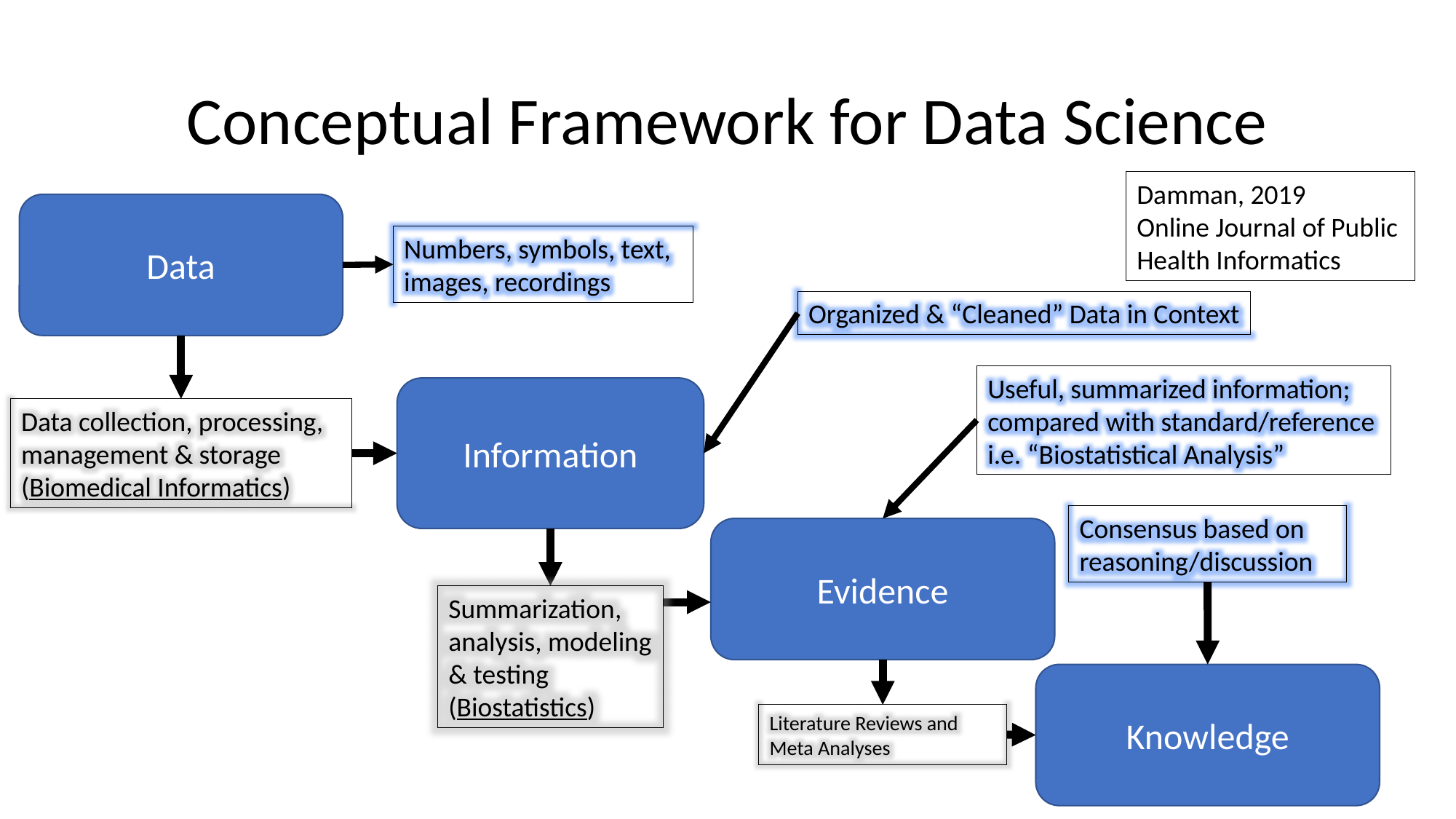

# Conceptual Framework for Data Science
Damman, 2019
Online Journal of Public
Health Informatics
Data
Numbers, symbols, text, images, recordings
Organized & “Cleaned” Data in Context
Useful, summarized information; compared with standard/reference
i.e. “Biostatistical Analysis”
Information
Data collection, processing,  management & storage (Biomedical Informatics)
Consensus based on reasoning/discussion
Evidence
Summarization, analysis, modeling & testing (Biostatistics)
Knowledge
Literature Reviews and Meta Analyses